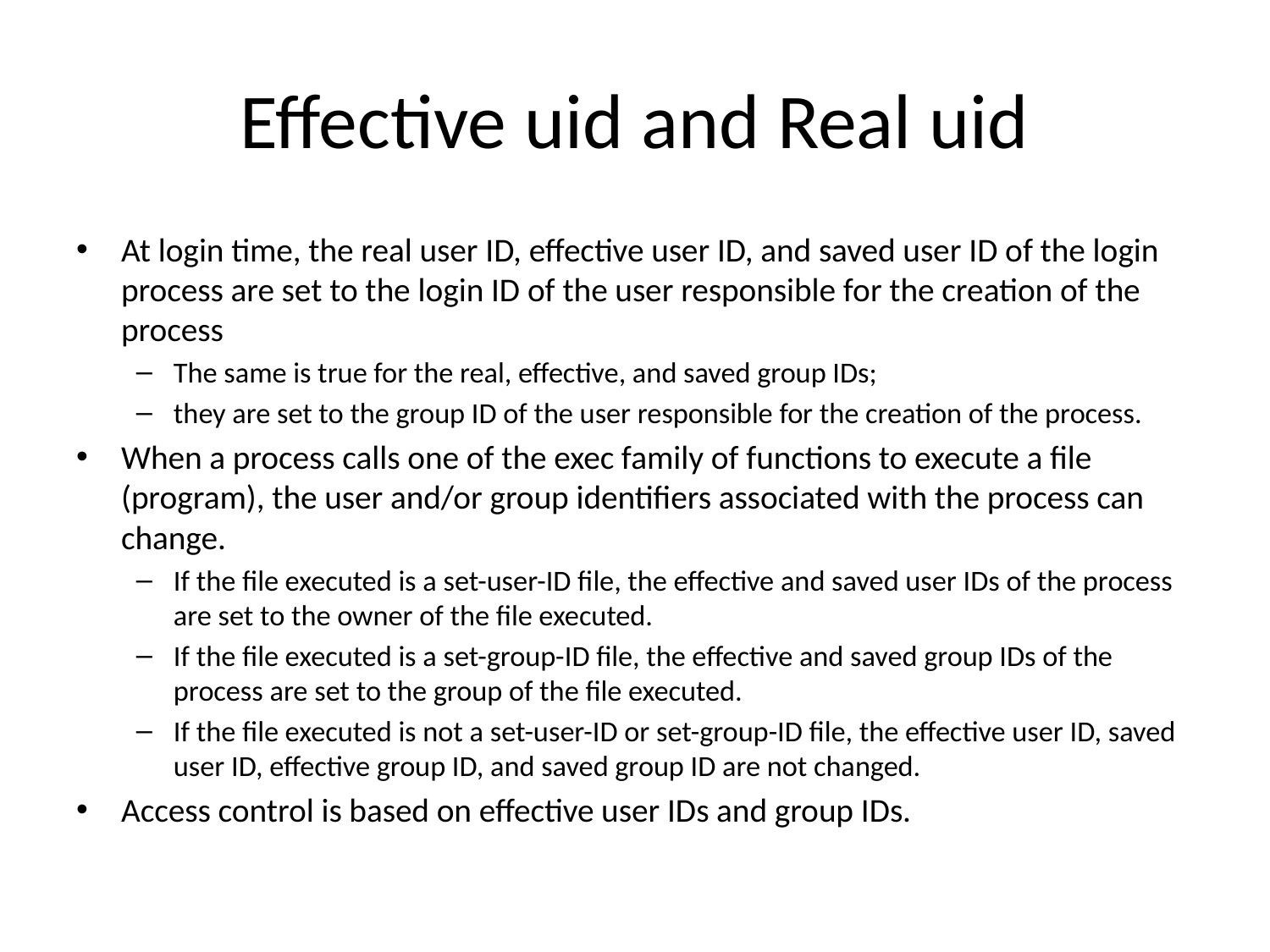

# Effective uid and Real uid
At login time, the real user ID, effective user ID, and saved user ID of the login process are set to the login ID of the user responsible for the creation of the process
The same is true for the real, effective, and saved group IDs;
they are set to the group ID of the user responsible for the creation of the process.
When a process calls one of the exec family of functions to execute a file (program), the user and/or group identifiers associated with the process can change.
If the file executed is a set-user-ID file, the effective and saved user IDs of the process are set to the owner of the file executed.
If the file executed is a set-group-ID file, the effective and saved group IDs of the process are set to the group of the file executed.
If the file executed is not a set-user-ID or set-group-ID file, the effective user ID, saved user ID, effective group ID, and saved group ID are not changed.
Access control is based on effective user IDs and group IDs.